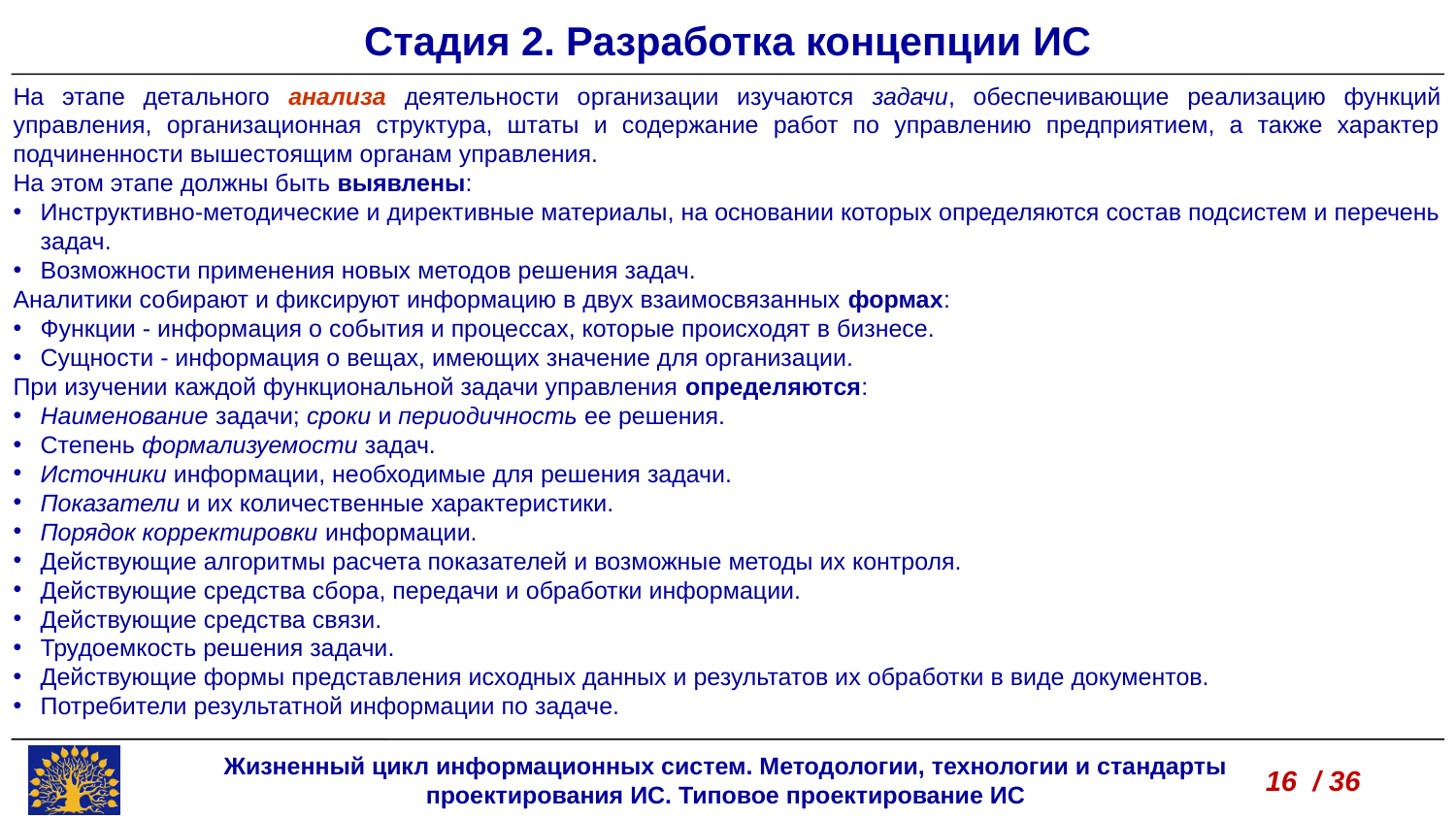

Стадия 2. Разработка концепции ИС
На этапе детального анализа деятельности организации изучаются задачи, обеспечивающие реализацию функций управления, организационная структура, штаты и содержание работ по управлению предприятием, а также характер подчиненности вышестоящим органам управления.
На этом этапе должны быть выявлены:
Инструктивно-методические и директивные материалы, на основании которых определяются состав подсистем и перечень задач.
Возможности применения новых методов решения задач.
Аналитики собирают и фиксируют информацию в двух взаимосвязанных формах:
Функции - информация о события и процессах, которые происходят в бизнесе.
Сущности - информация о вещах, имеющих значение для организации.
При изучении каждой функциональной задачи управления определяются:
Наименование задачи; сроки и периодичность ее решения.
Степень формализуемости задач.
Источники информации, необходимые для решения задачи.
Показатели и их количественные характеристики.
Порядок корректировки информации.
Действующие алгоритмы расчета показателей и возможные методы их контроля.
Действующие средства сбора, передачи и обработки информации.
Действующие средства связи.
Трудоемкость решения задачи.
Действующие формы представления исходных данных и результатов их обработки в виде документов.
Потребители результатной информации по задаче.